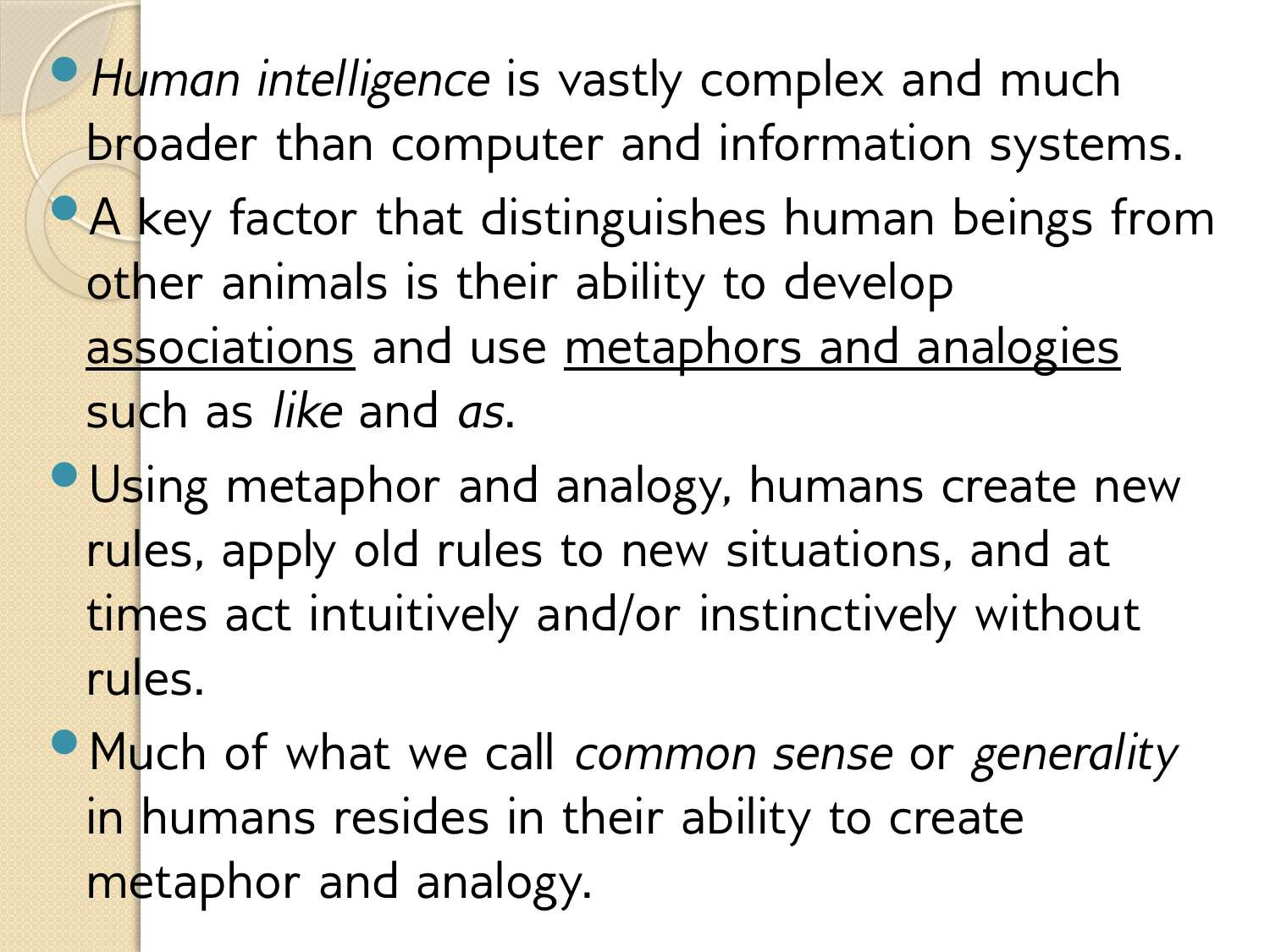

Human intelligence is vastly complex and much broader than computer and information systems.
A key factor that distinguishes human beings from other animals is their ability to develop associations and use metaphors and analogies such as like and as.
Using metaphor and analogy, humans create new rules, apply old rules to new situations, and at times act intuitively and/or instinctively without rules.
Much of what we call common sense or generality in humans resides in their ability to create metaphor and analogy.